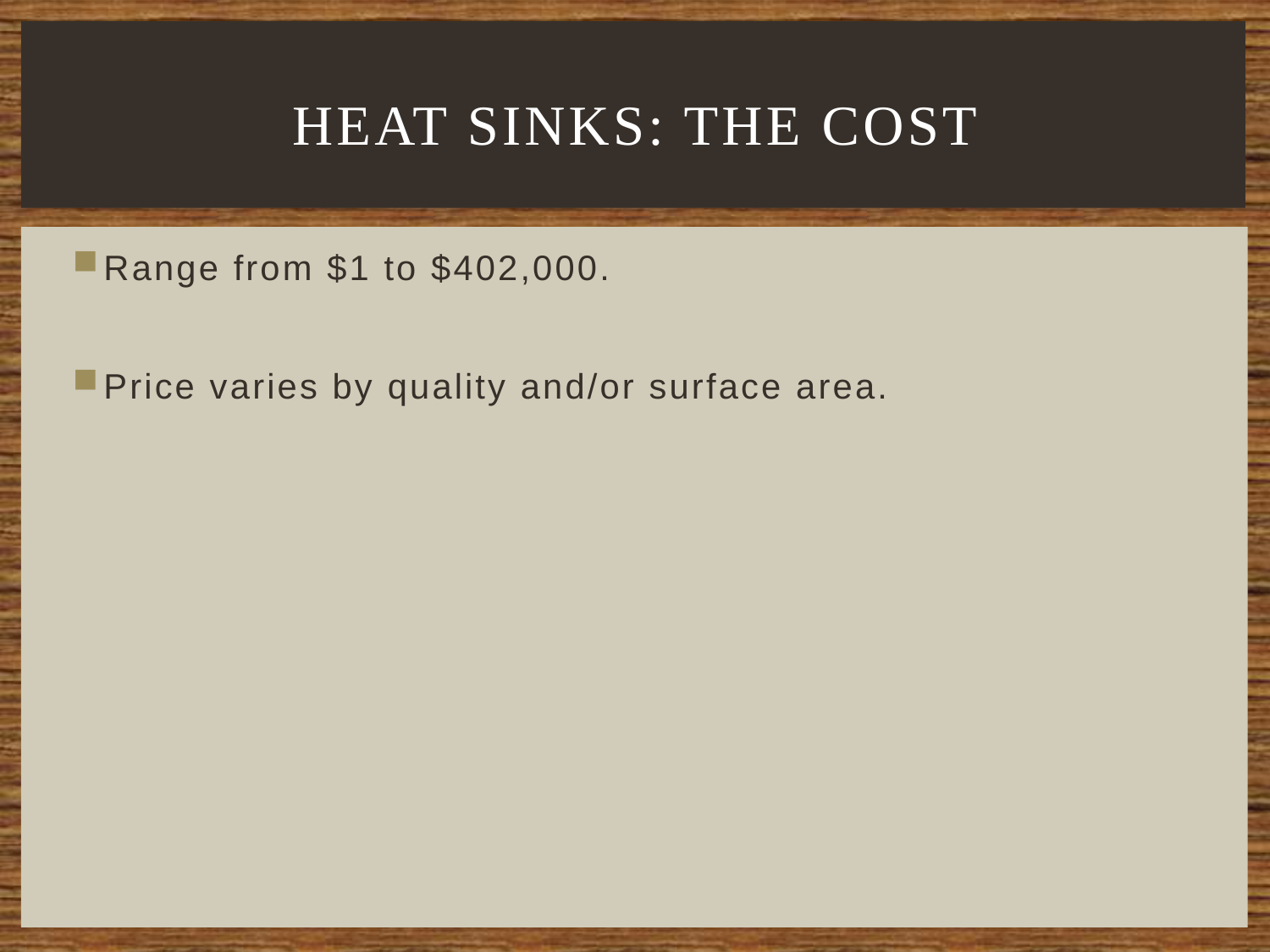

# Heat Sinks: The Cost
Range from $1 to $402,000.
Price varies by quality and/or surface area.